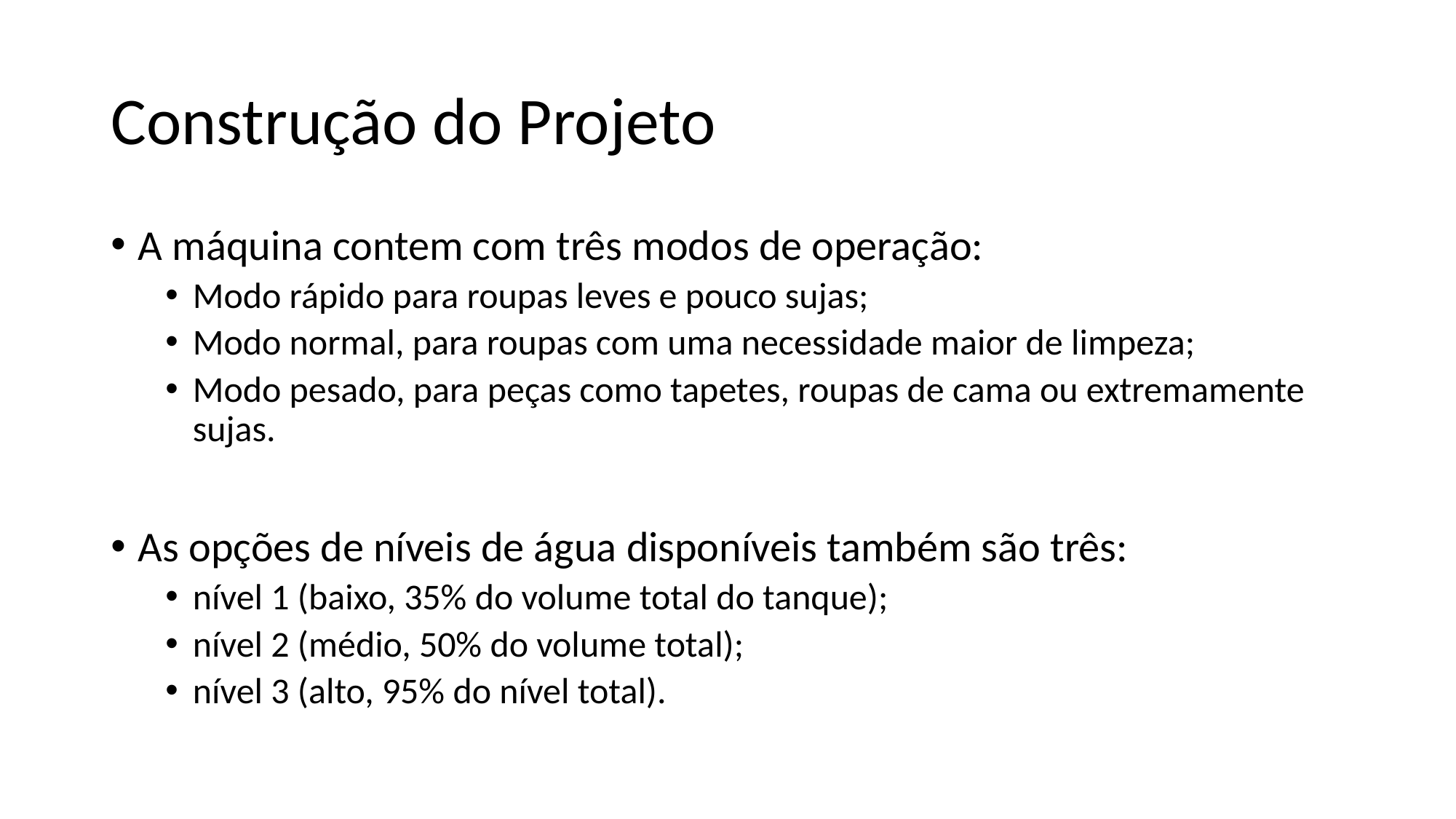

# Construção do Projeto
A máquina contem com três modos de operação:
Modo rápido para roupas leves e pouco sujas;
Modo normal, para roupas com uma necessidade maior de limpeza;
Modo pesado, para peças como tapetes, roupas de cama ou extremamente sujas.

As opções de níveis de água disponíveis também são três:
nível 1 (baixo, 35% do volume total do tanque);
nível 2 (médio, 50% do volume total);
nível 3 (alto, 95% do nível total).